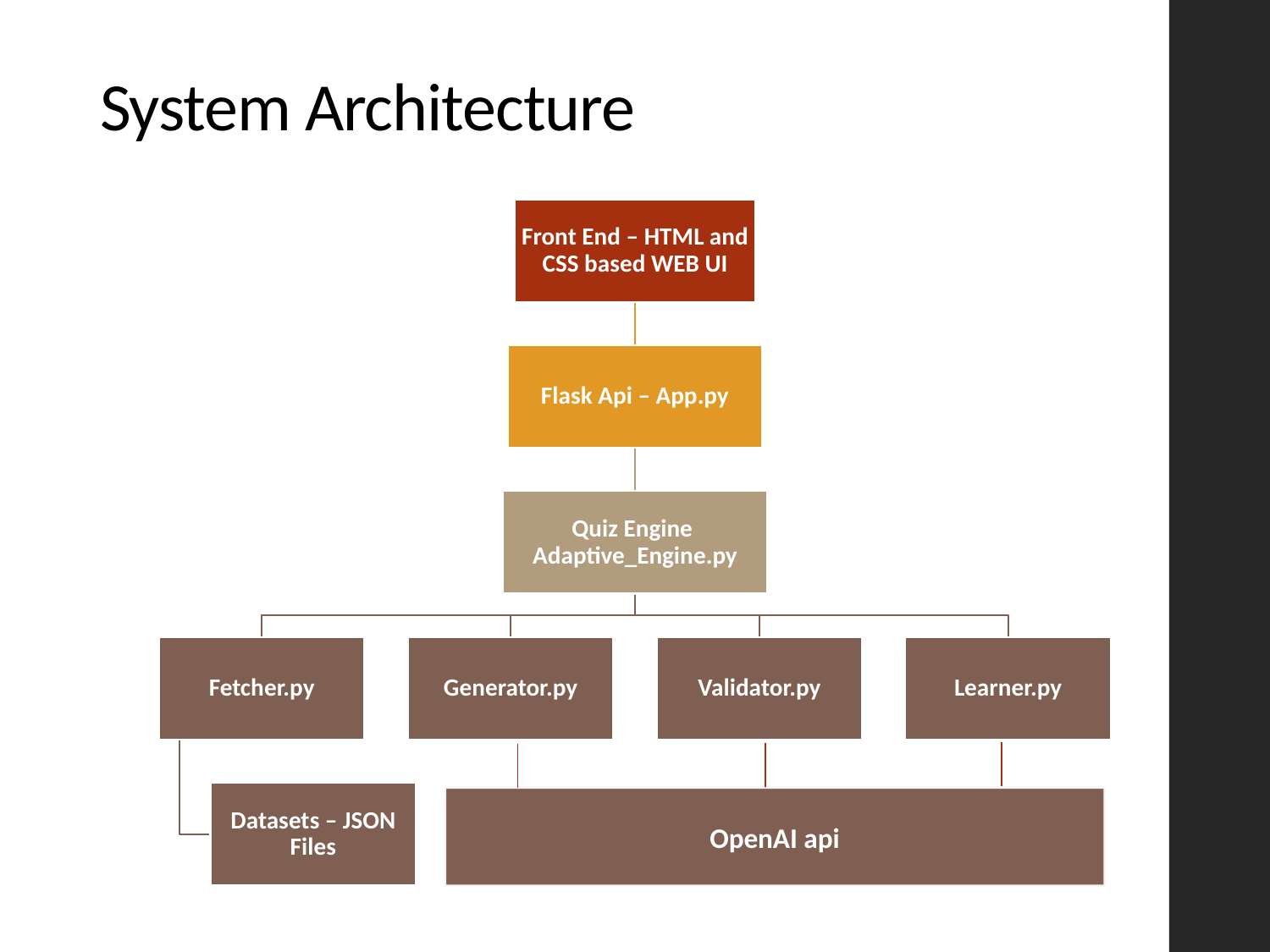

# System Architecture
Front End – HTML and CSS based WEB UI
Flask Api – App.py
Quiz Engine  Adaptive_Engine.py
Fetcher.py
Datasets – JSON Files
Generator.py
Validator.py
Learner.py
OpenAI api